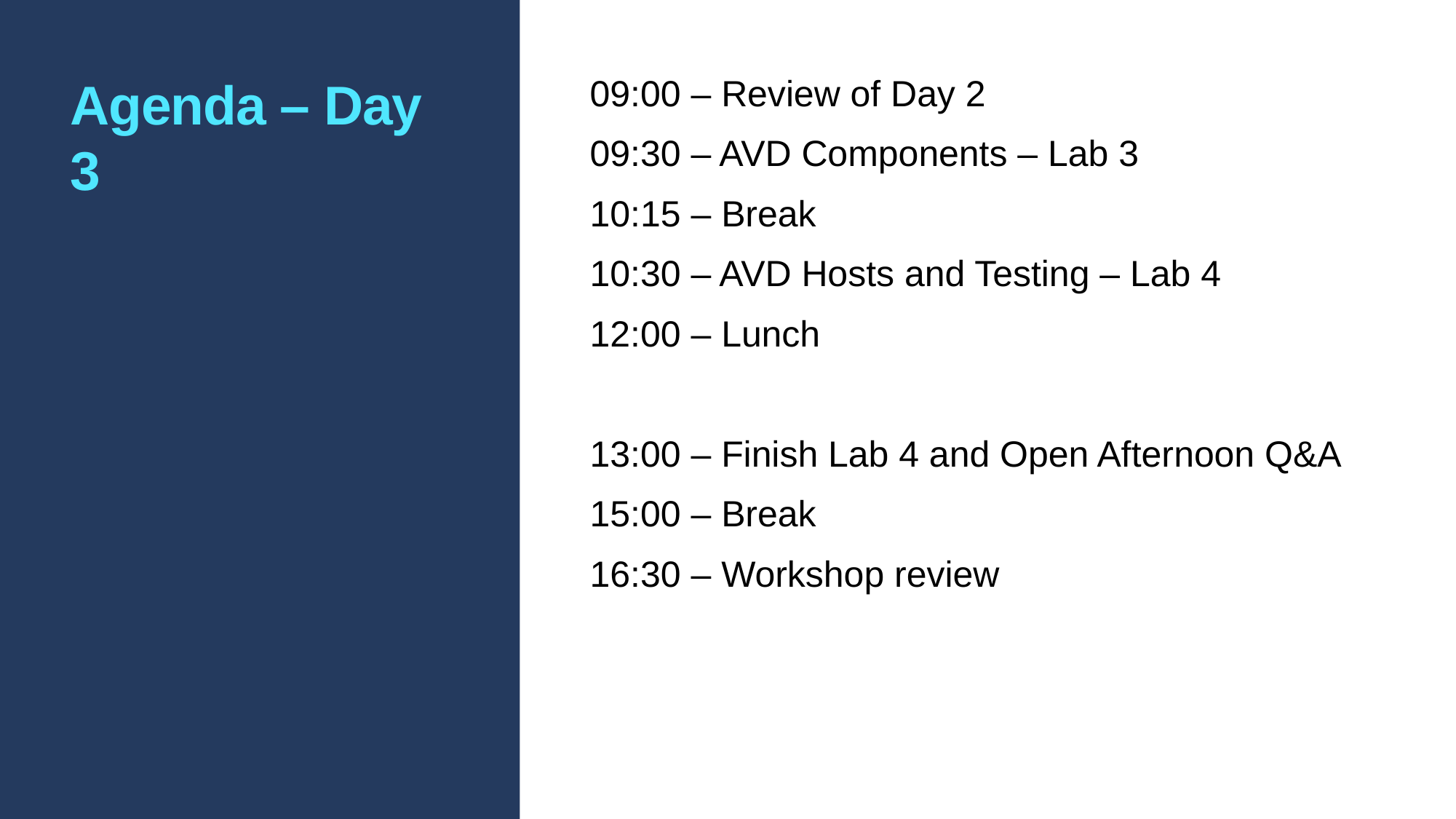

# Agenda – Day 3
09:00 – Review of Day 2
09:30 – AVD Components – Lab 3
10:15 – Break
10:30 – AVD Hosts and Testing – Lab 4
12:00 – Lunch

13:00 – Finish Lab 4 and Open Afternoon Q&A
15:00 – Break
16:30 – Workshop review